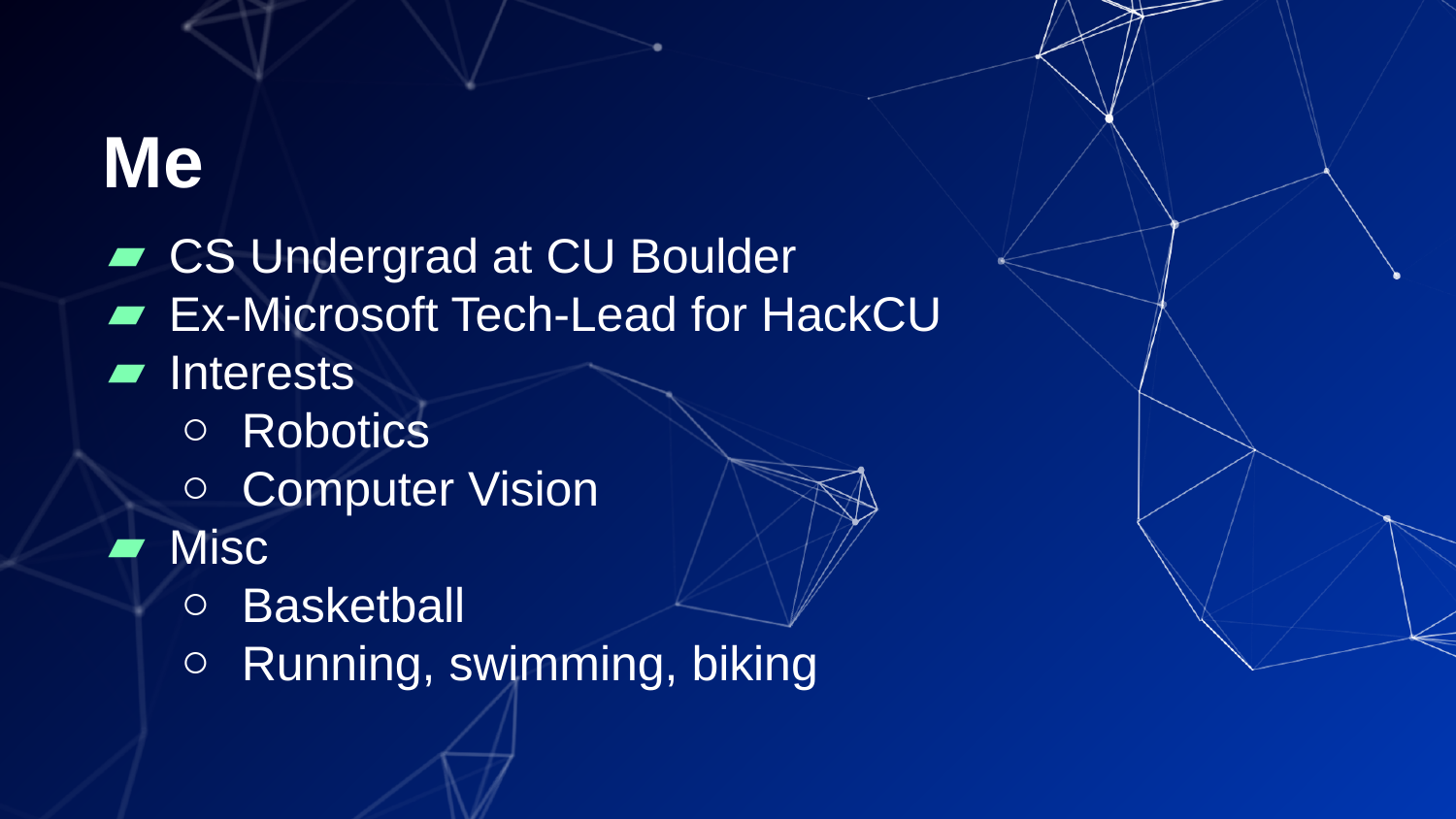

# Me
CS Undergrad at CU Boulder
Ex-Microsoft Tech-Lead for HackCU
Interests
Robotics
Computer Vision
Misc
Basketball
Running, swimming, biking